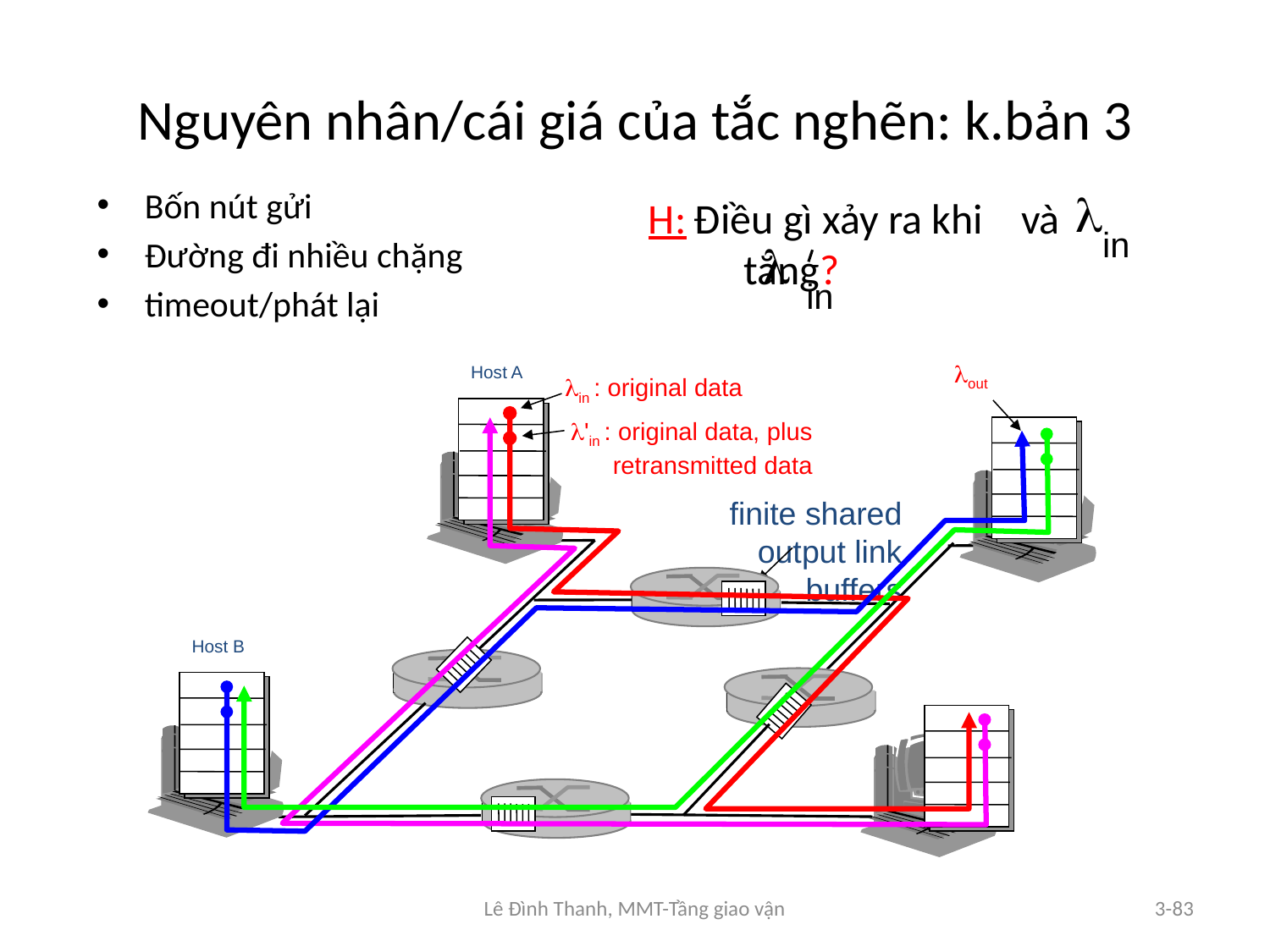

# Nguyên nhân/cái giá của tắc nghẽn: k.bản 3
λ
in
Bốn nút gửi
Đường đi nhiều chặng
timeout/phát lại

H: Điều gì xảy ra khi    và         tăng?
λ
in

λout
Host A

λin : original data

λ'in : original data, plus retransmitted data

finite shared output link buffers

Host B

Lê Đình Thanh, MMT-Tầng giao vận
3-83